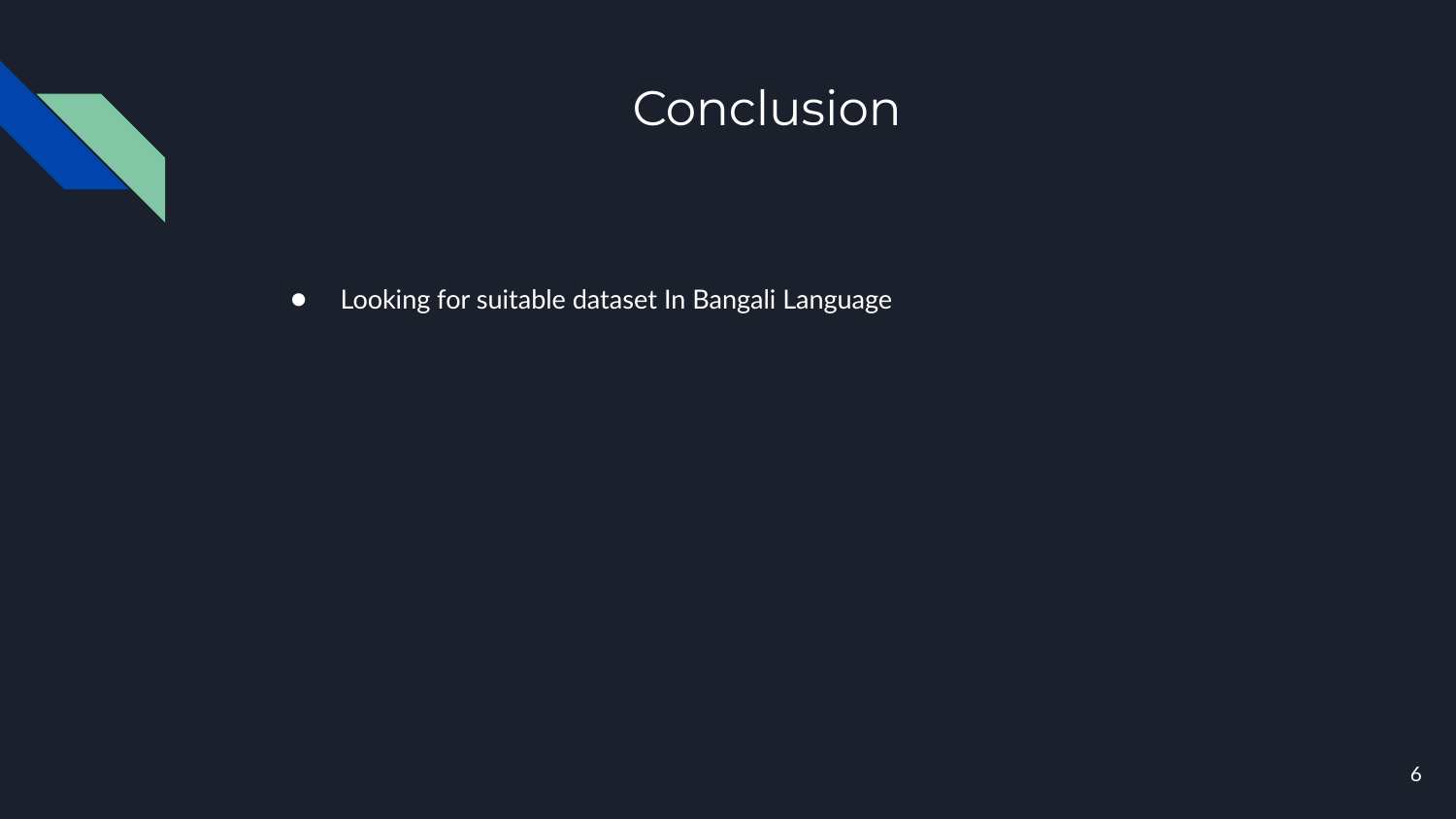

# Conclusion
Looking for suitable dataset In Bangali Language

6